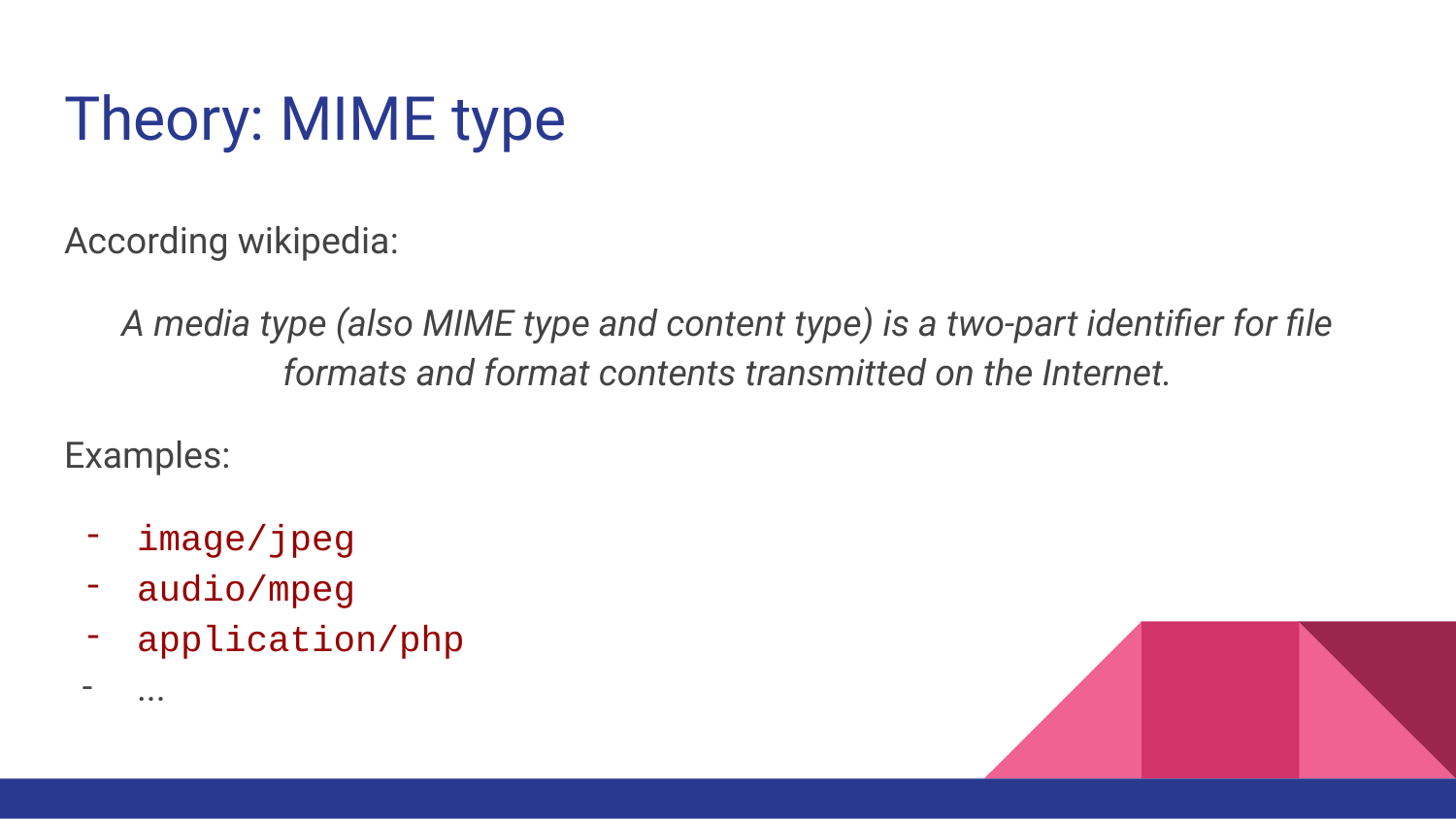

# Theory: MIME type
According wikipedia:
A media type (also MIME type and content type) is a two-part identifier for file formats and format contents transmitted on the Internet.
Examples:
image/jpeg
audio/mpeg
application/php
...